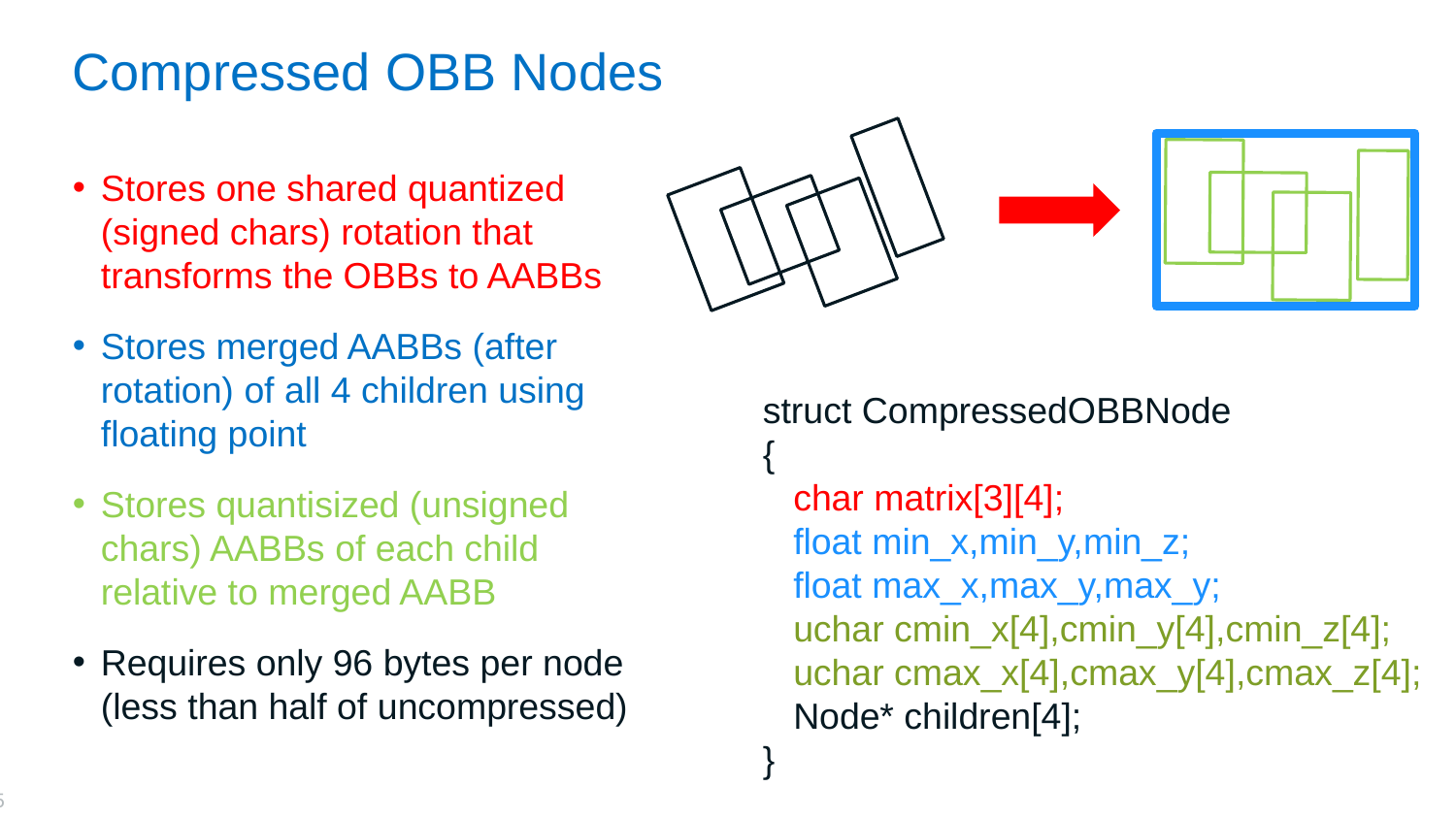

# Compressed OBB Nodes

Stores one shared quantized (signed chars) rotation that transforms the OBBs to AABBs
Stores merged AABBs (after rotation) of all 4 children using floating point
Stores quantisized (unsigned chars) AABBs of each child relative to merged AABB
Requires only 96 bytes per node
(less than half of uncompressed)

struct CompressedOBBNode
{
   char matrix[3][4];
   float min_x,min_y,min_z;
   float max_x,max_y,max_y;
   uchar cmin_x[4],cmin_y[4],cmin_z[4];
   uchar cmax_x[4],cmax_y[4],cmax_z[4];
   Node* children[4];
}